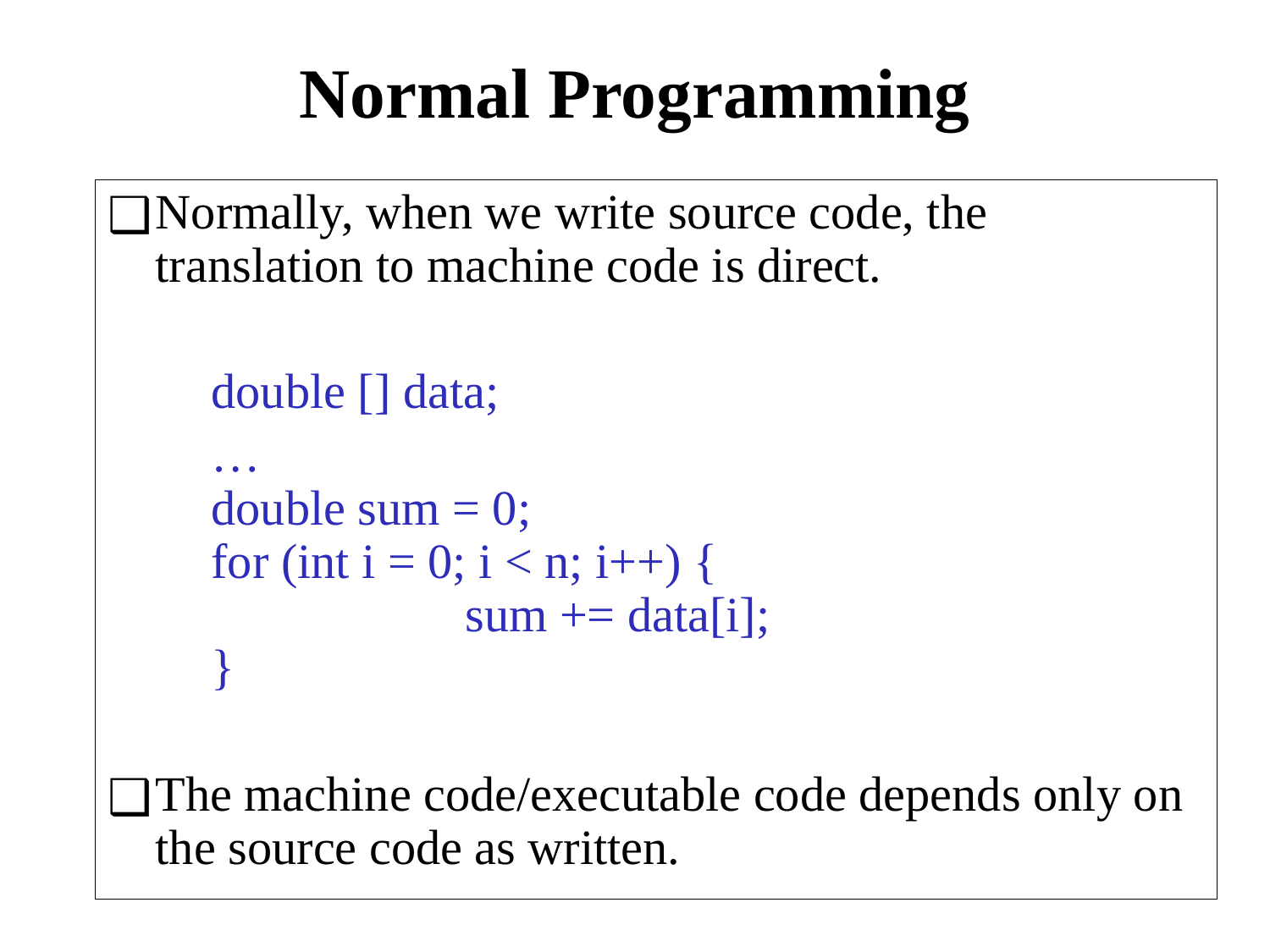

# Normal Programming
Normally, when we write source code, the translation to machine code is direct.

	double [] data;
	…
double sum = 0;
for (int i = 0; i < n; i++) {
 		sum += data[i];
}

The machine code/executable code depends only on the source code as written.